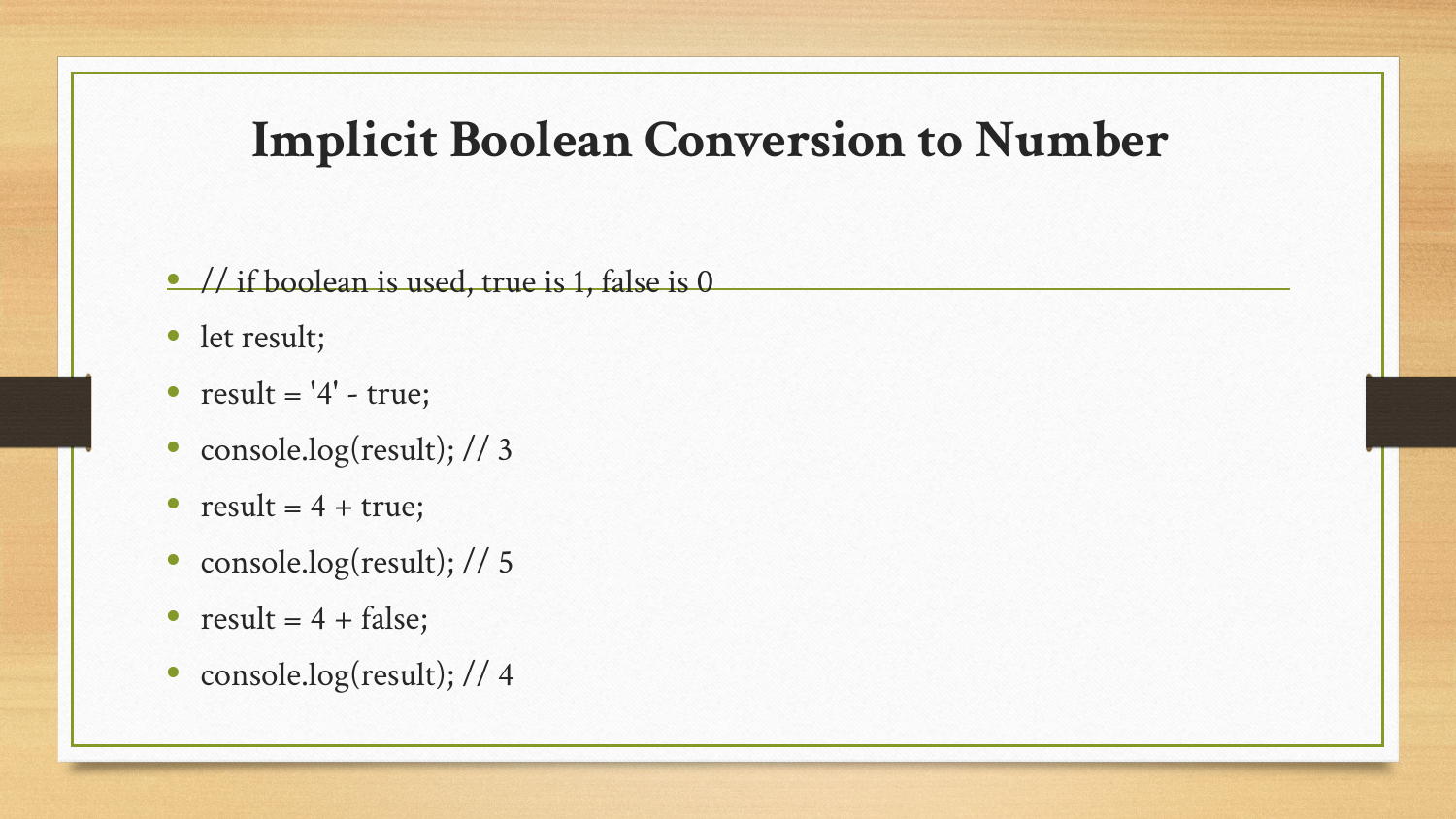

# Implicit Boolean Conversion to Number
// if boolean is used, true is 1, false is 0
let result;
result = '4' - true;
console.log(result); // 3
result = 4 + true;
console.log(result); // 5
result = 4 + false;
console.log(result); // 4